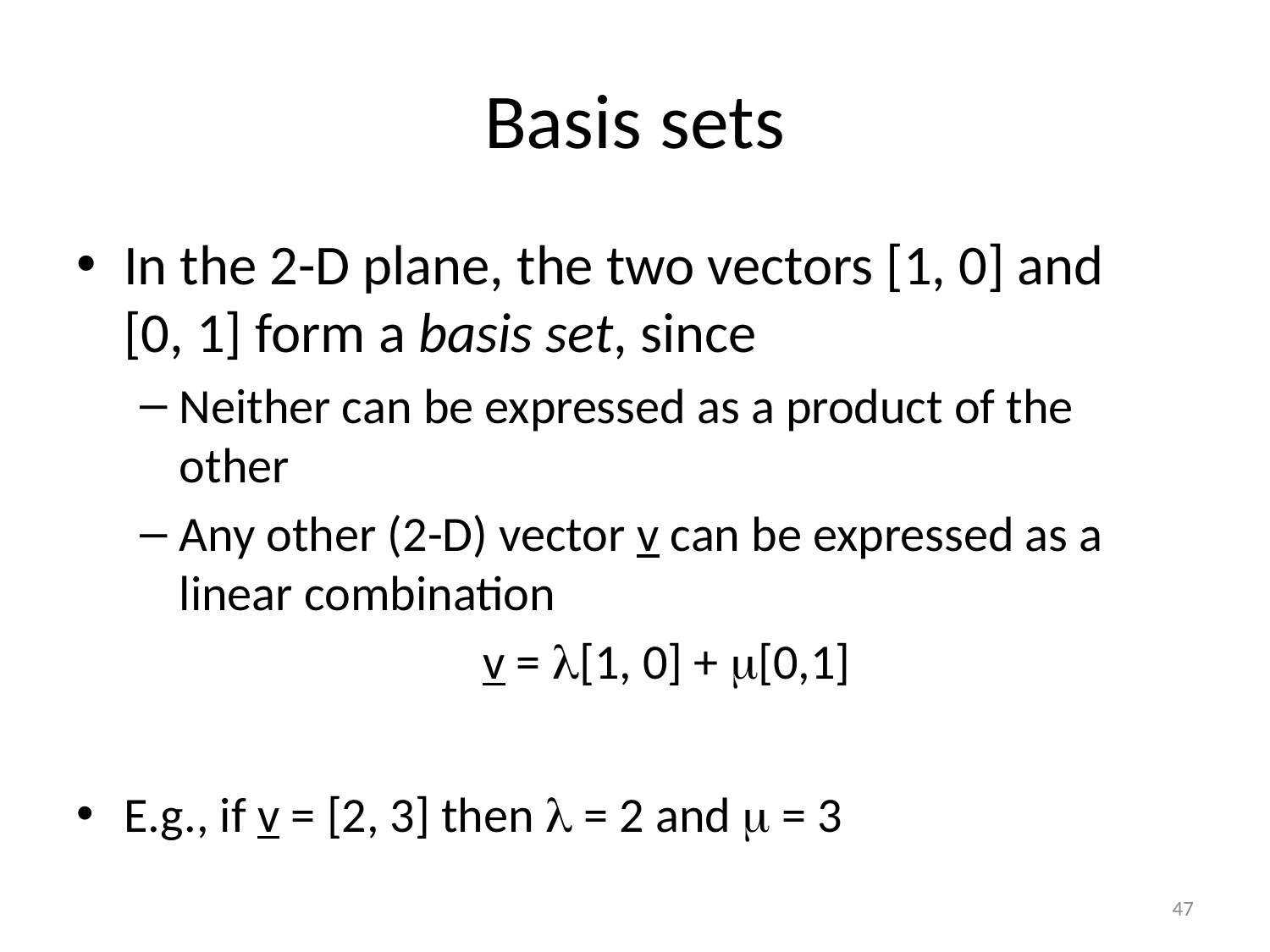

# Basis sets
In the 2-D plane, the two vectors [1, 0] and   [0, 1] form a basis set, since
Neither can be expressed as a product of the other
Any other (2-D) vector v can be expressed as a linear combination
v = λ[1, 0] + μ[0,1]

E.g., if v = [2, 3] then λ = 2 and μ = 3

47